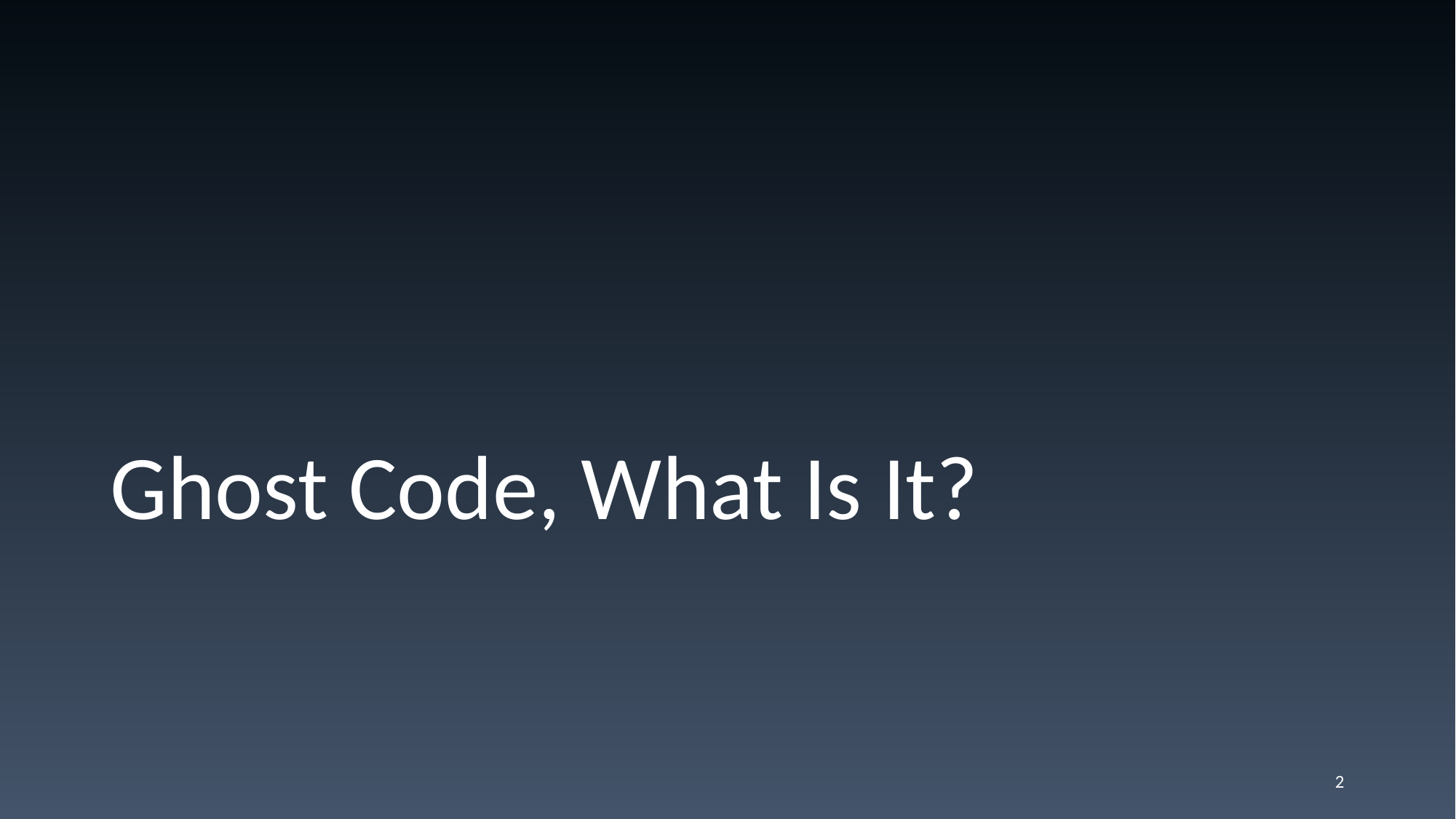

# Ghost Code, What Is It?

2